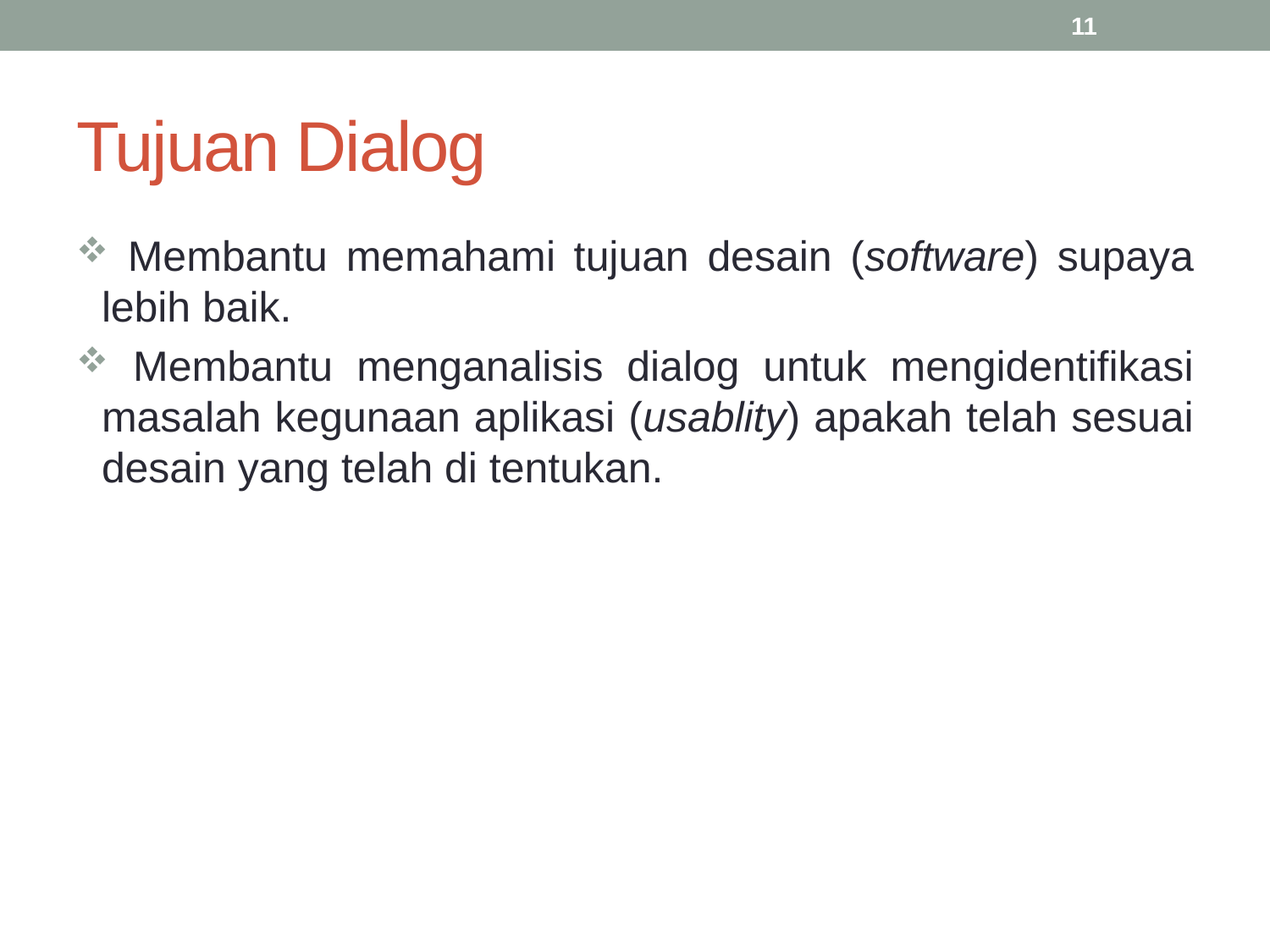

11
# Tujuan Dialog
 Membantu memahami tujuan desain (software) supaya lebih baik.
 Membantu menganalisis dialog untuk mengidentifikasi masalah kegunaan aplikasi (usablity) apakah telah sesuai desain yang telah di tentukan.